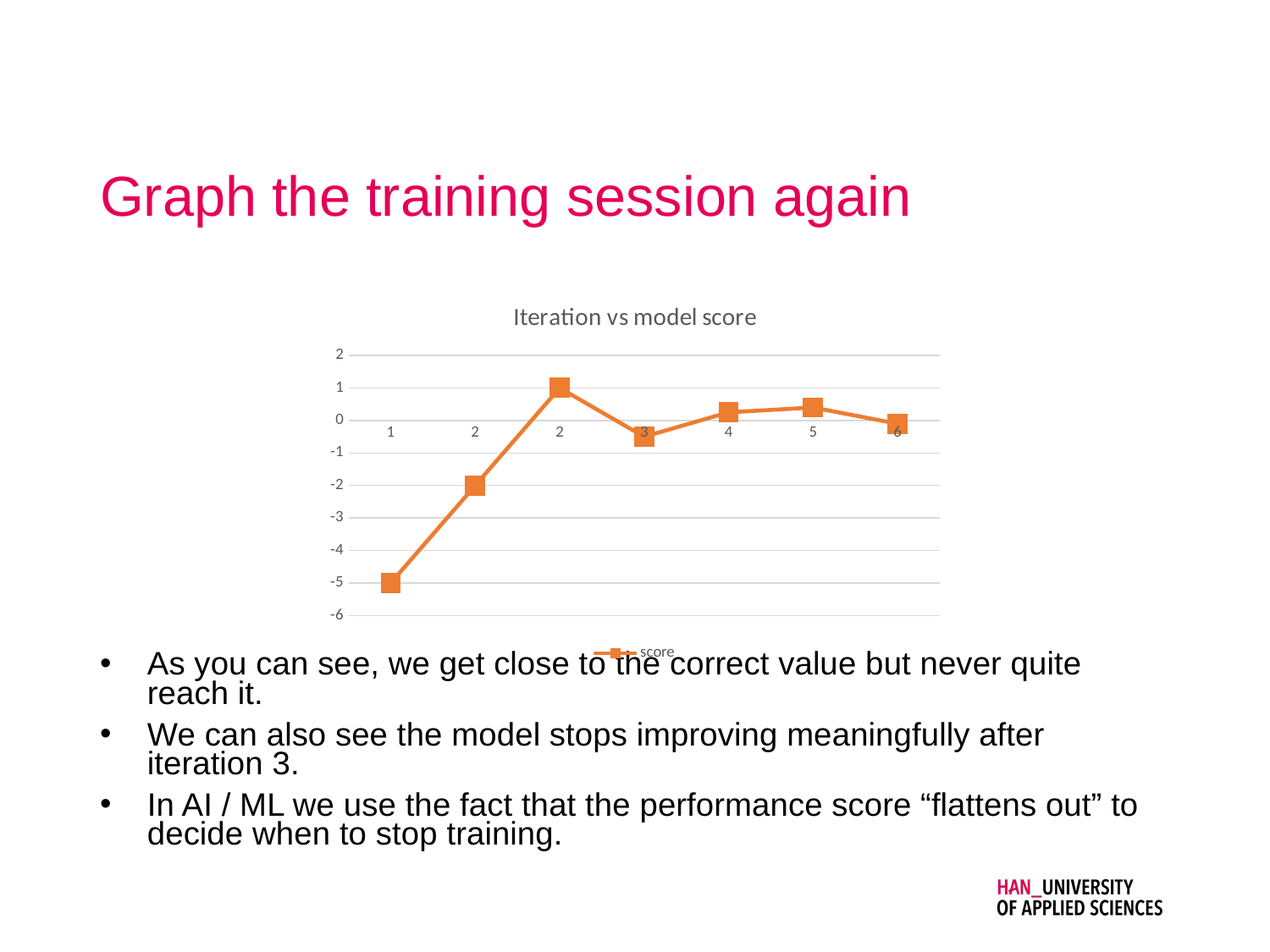

# Graph the training session again

As you can see, we get close to the correct value but never quite reach it.
We can also see the model stops improving meaningfully after iteration 3.
In AI / ML we use the fact that the performance score “flattens out” to decide when to stop training.

### Chart: Iteration vs model score

| Category | score |
|---|---|
| 1 | -5.0 |
| 2 | -2.0 |
| 2 | 1.0 |
| 3 | -0.5 |
| 4 | 0.25 |
| 5 | 0.4 |
| 6 | -0.1 |